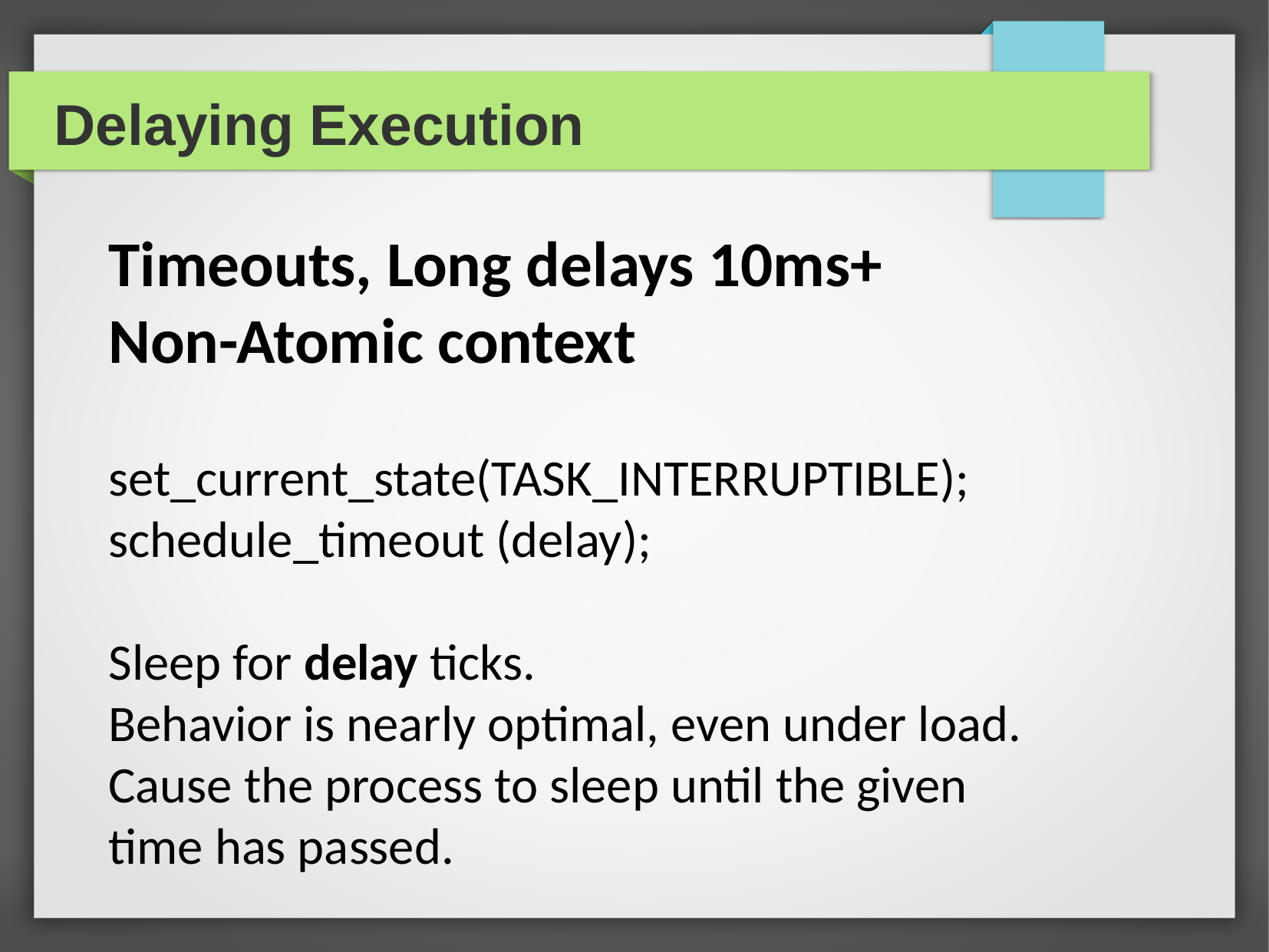

Delaying Execution
Timeouts, Long delays 10ms+
Non-Atomic context

set_current_state(TASK_INTERRUPTIBLE); schedule_timeout (delay);

Sleep for delay ticks.
Behavior is nearly optimal, even under load.
Cause the process to sleep until the given time has passed.